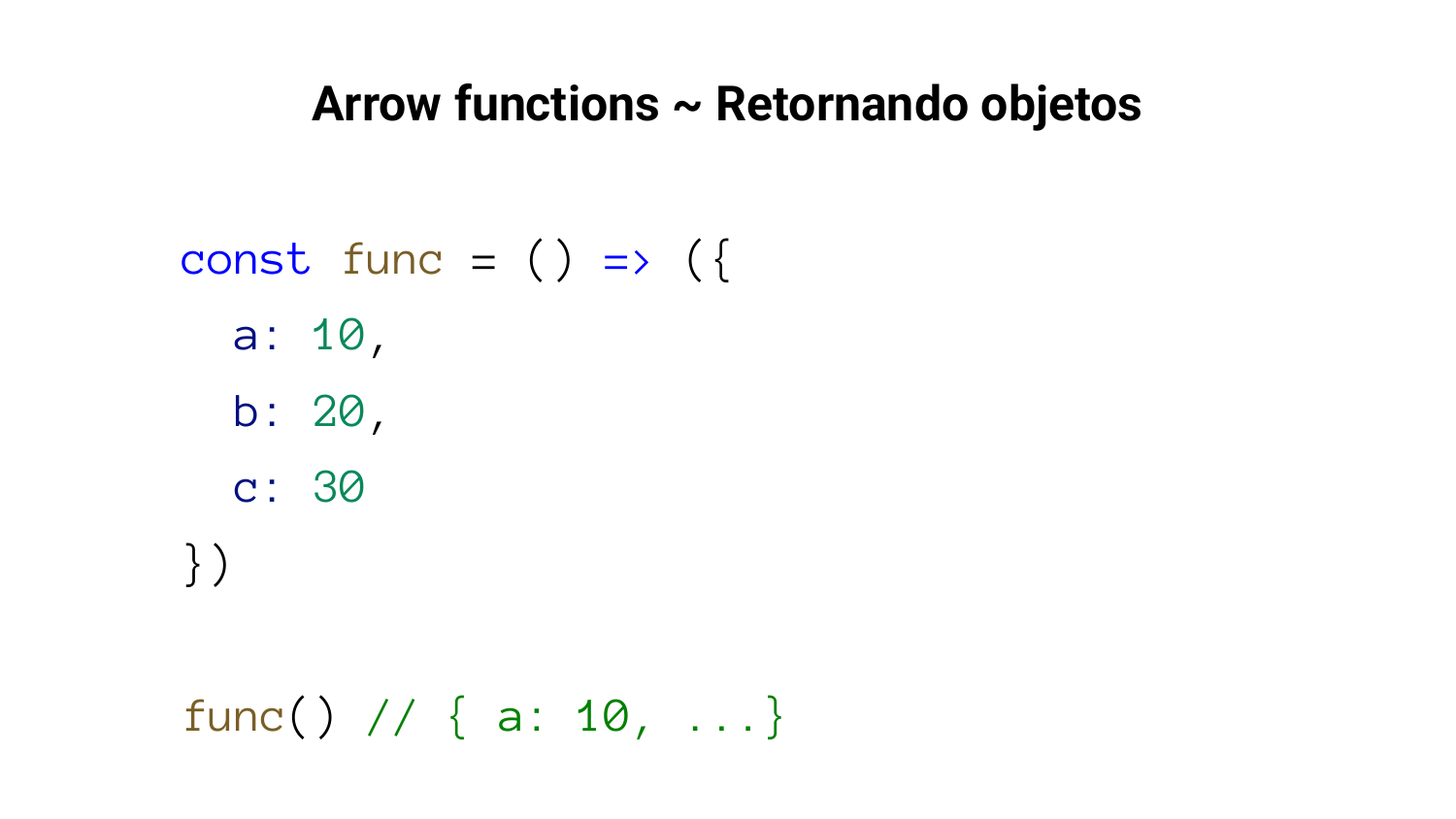

Arrow functions ~ Retornando objetos
const func = () => ({
  a: 10,
  b: 20,
  c: 30
})

func() // { a: 10, ...}